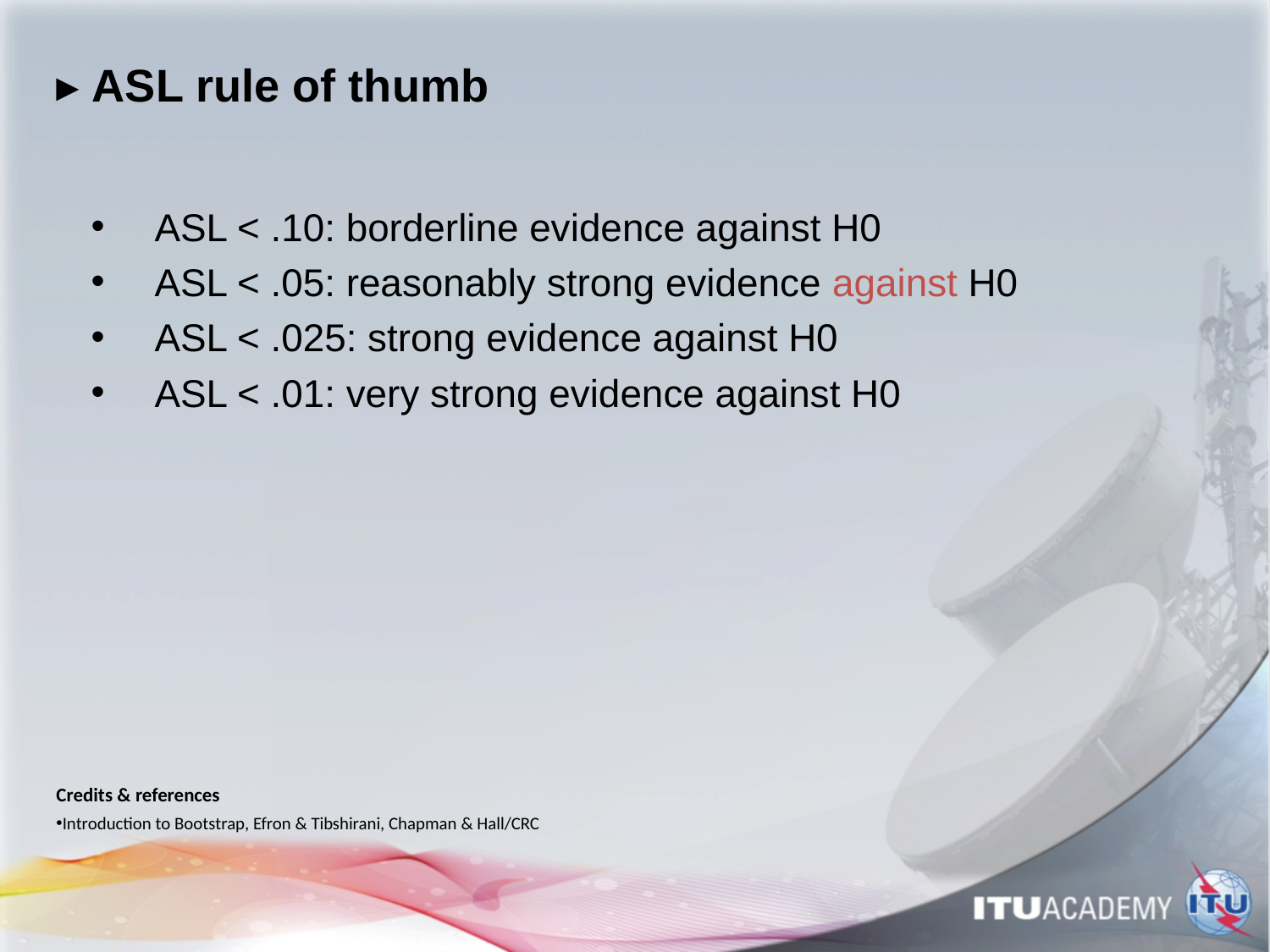

# ▸ ASL rule of thumb
ASL < .10: borderline evidence against H0
ASL < .05: reasonably strong evidence against H0
ASL < .025: strong evidence against H0
ASL < .01: very strong evidence against H0
Credits & references
Introduction to Bootstrap, Efron & Tibshirani, Chapman & Hall/CRC